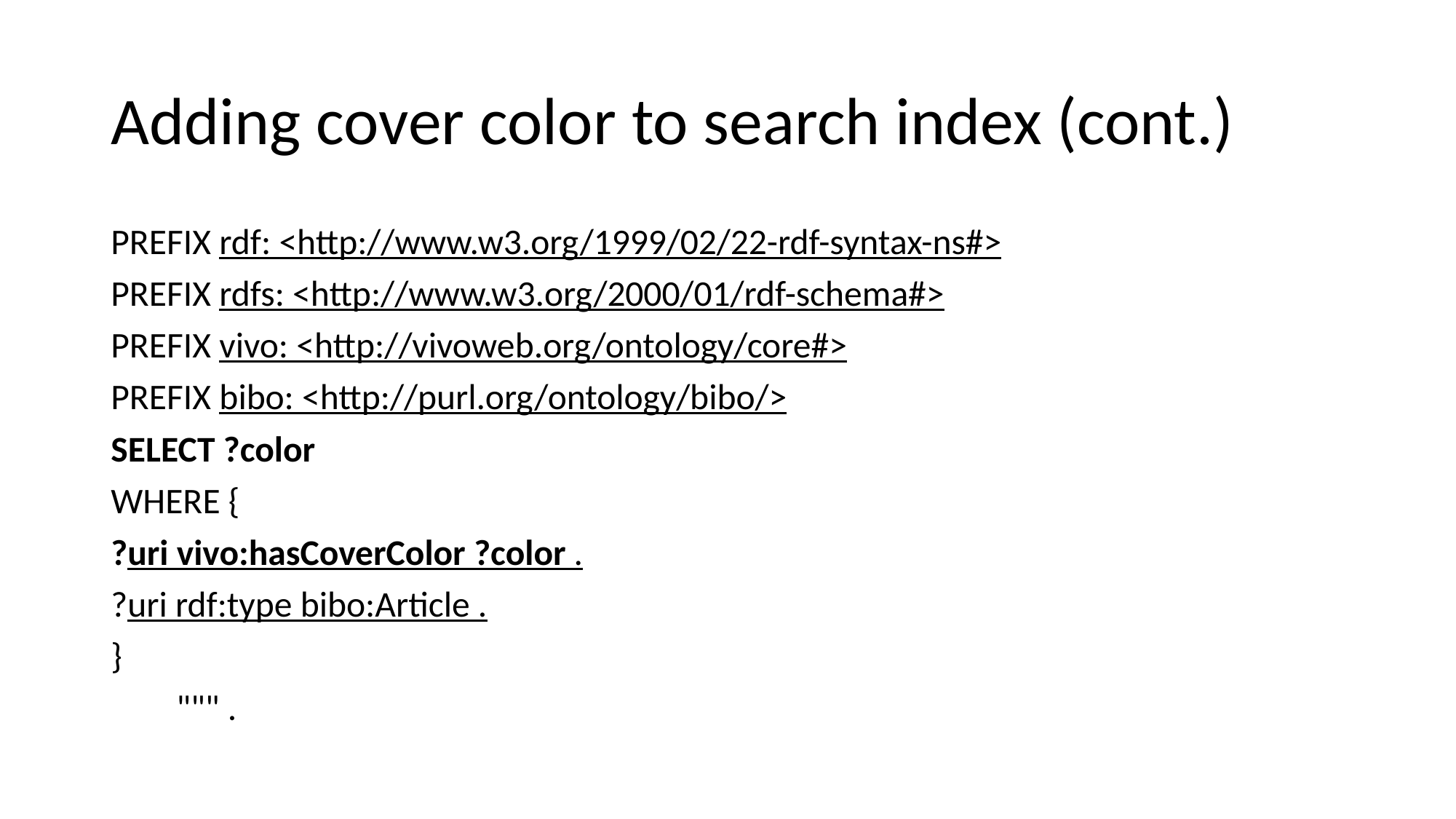

# Adding cover color to search index (cont.)
PREFIX rdf: <http://www.w3.org/1999/02/22-rdf-syntax-ns#>
PREFIX rdfs: <http://www.w3.org/2000/01/rdf-schema#>
PREFIX vivo: <http://vivoweb.org/ontology/core#>
PREFIX bibo: <http://purl.org/ontology/bibo/>
SELECT ?color
WHERE {
?uri vivo:hasCoverColor ?color .
?uri rdf:type bibo:Article .
}
        """ .